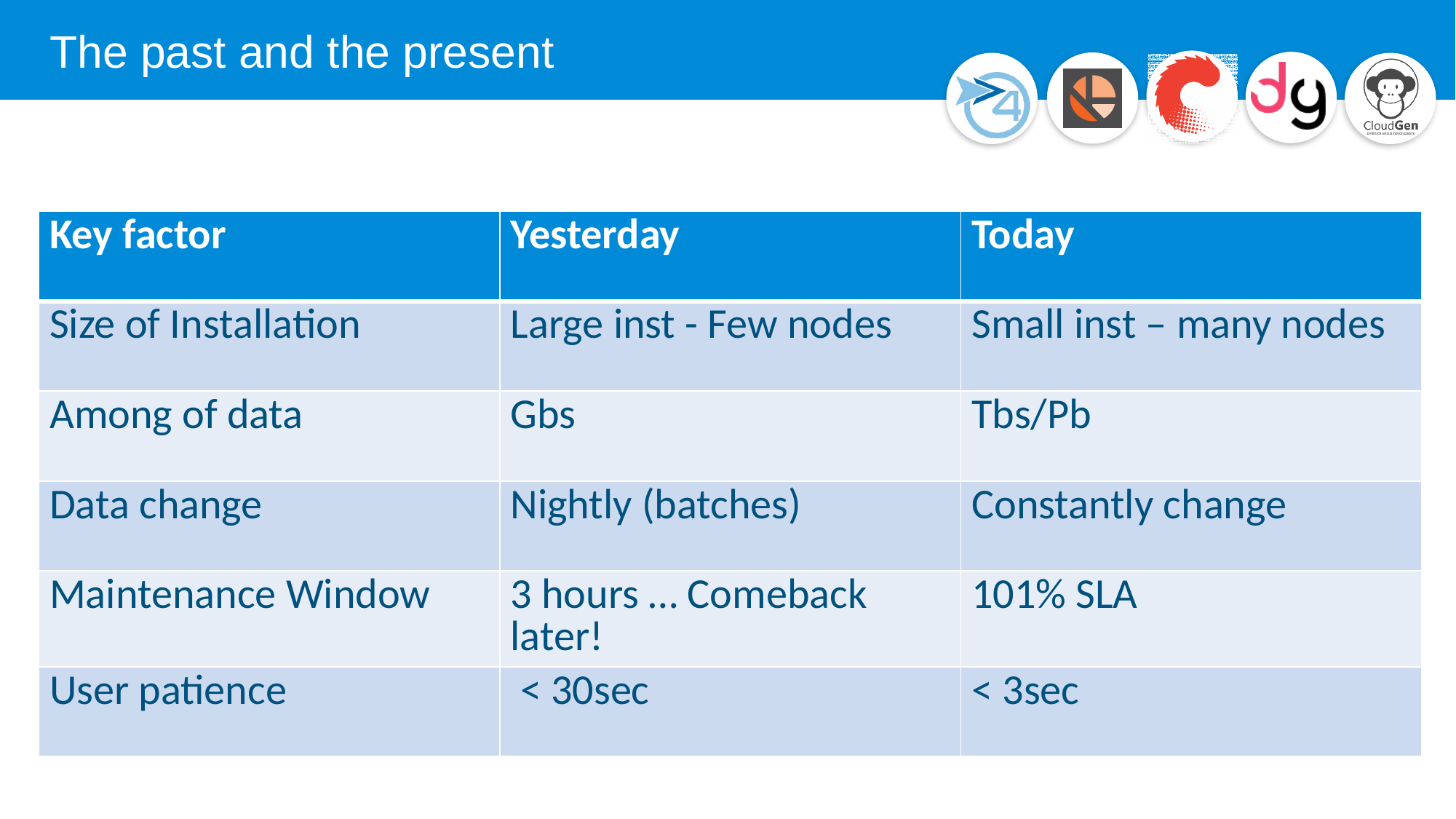

# The past and the present
| Key factor | Yesterday | Today |
| --- | --- | --- |
| Size of Installation | Large inst - Few nodes | Small inst – many nodes |
| Among of data | Gbs | Tbs/Pb |
| Data change | Nightly (batches) | Constantly change |
| Maintenance Window | 3 hours … Comeback later! | 101% SLA |
| User patience | < 30sec | < 3sec |